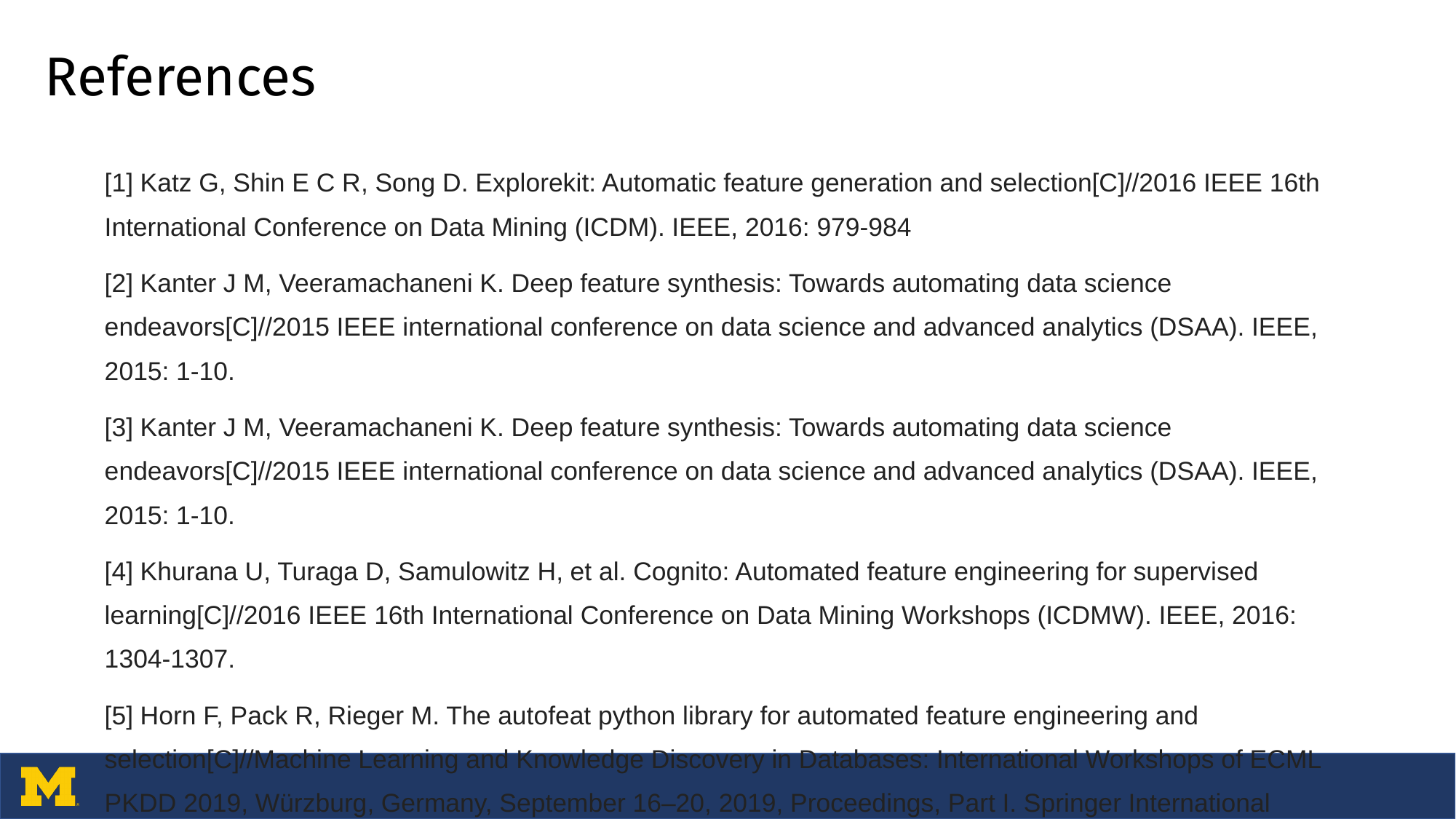

# References
[1] Katz G, Shin E C R, Song D. Explorekit: Automatic feature generation and selection[C]//2016 IEEE 16th International Conference on Data Mining (ICDM). IEEE, 2016: 979-984
[2] Kanter J M, Veeramachaneni K. Deep feature synthesis: Towards automating data science endeavors[C]//2015 IEEE international conference on data science and advanced analytics (DSAA). IEEE, 2015: 1-10.
[3] Kanter J M, Veeramachaneni K. Deep feature synthesis: Towards automating data science endeavors[C]//2015 IEEE international conference on data science and advanced analytics (DSAA). IEEE, 2015: 1-10.
[4] Khurana U, Turaga D, Samulowitz H, et al. Cognito: Automated feature engineering for supervised learning[C]//2016 IEEE 16th International Conference on Data Mining Workshops (ICDMW). IEEE, 2016: 1304-1307.
[5] Horn F, Pack R, Rieger M. The autofeat python library for automated feature engineering and selection[C]//Machine Learning and Knowledge Discovery in Databases: International Workshops of ECML PKDD 2019, Würzburg, Germany, September 16–20, 2019, Proceedings, Part I. Springer International Publishing, 2020: 111-120.